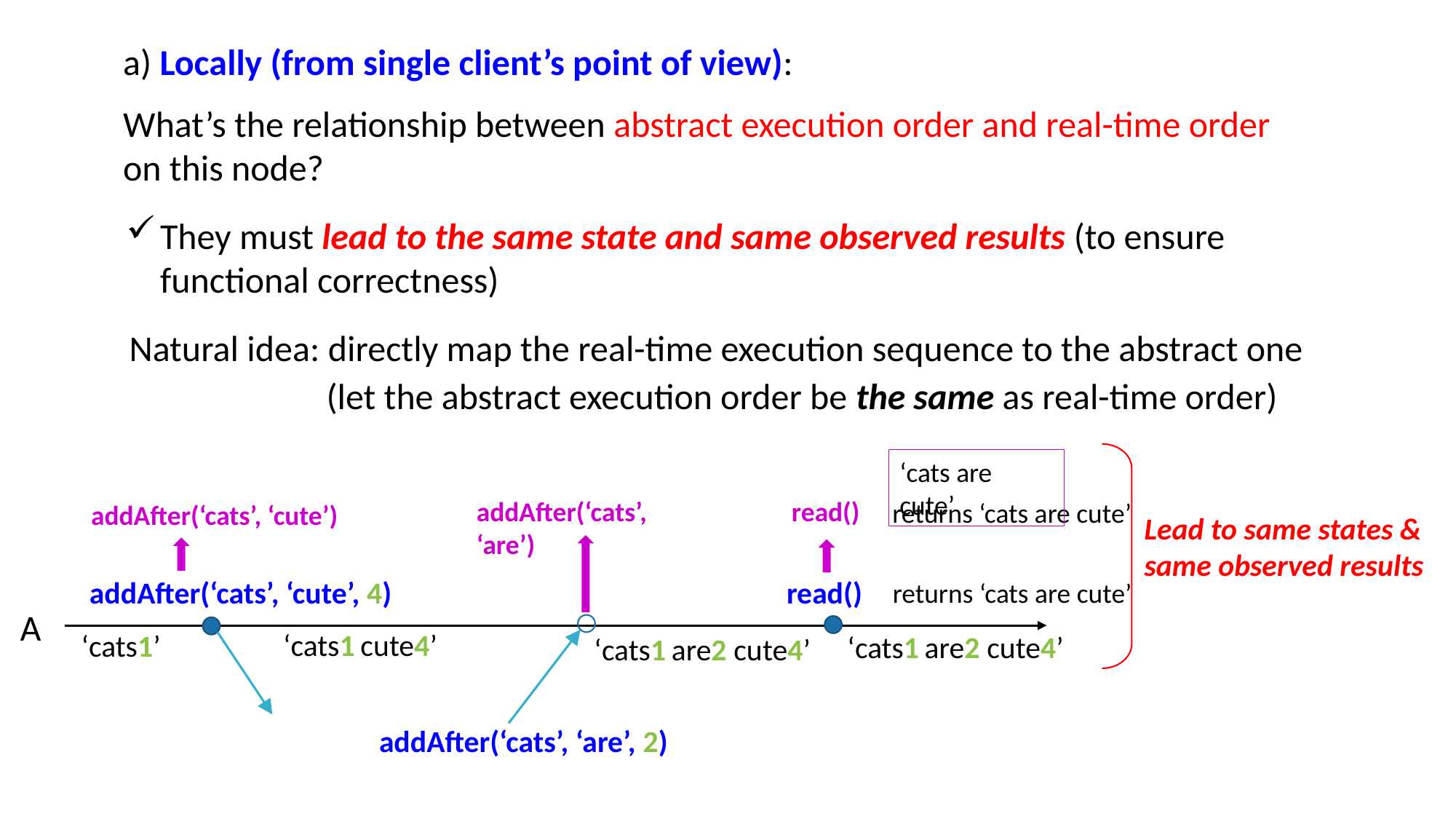

a) Locally (from single client’s point of view):
What’s the relationship between abstract execution order and real-time order on this node?
They must lead to the same state and same observed results (to ensure functional correctness)
Natural idea: directly map the real-time execution sequence to the abstract one
(let the abstract execution order be the same as real-time order)

‘cats are cute’
read()
addAfter(‘cats’, ‘are’)
addAfter(‘cats’, ‘cute’)

returns ‘cats are cute’
Lead to same states & same observed results
addAfter(‘cats’, ‘cute’, 4)

read()

returns ‘cats are cute’
A

‘cats1 cute4’
‘cats1’
‘cats1 are2 cute4’
‘cats1 are2 cute4’
addAfter(‘cats’, ‘are’, 2)